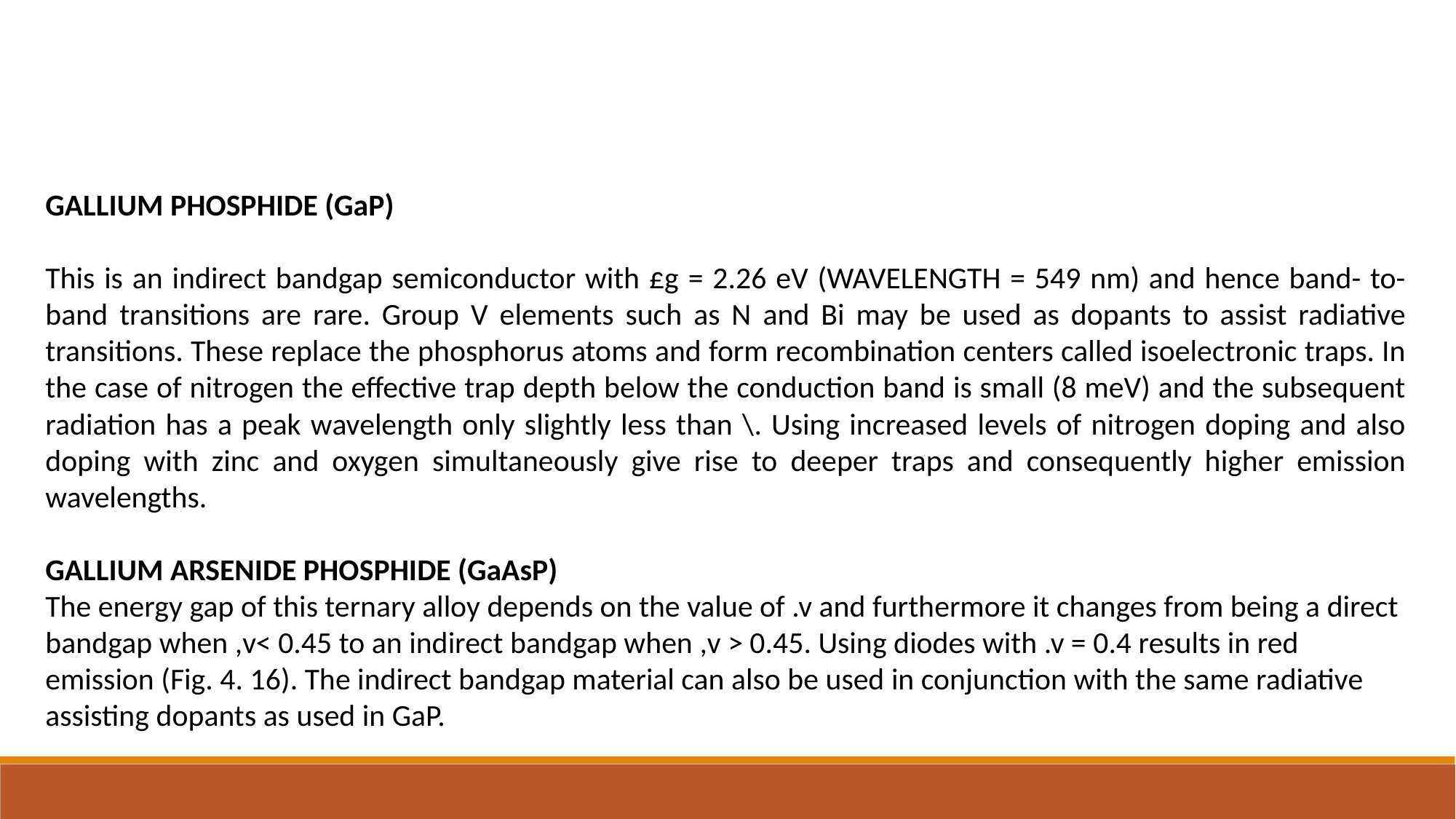

GALLIUM PHOSPHIDE (GaP)

This is an indirect bandgap semiconductor with £g = 2.26 eV (WAVELENGTH = 549 nm) and hence band- to-band transitions are rare. Group V elements such as N and Bi may be used as dopants to assist radiative transitions. These replace the phosphorus atoms and form recombination centers called isoelectronic traps. In the case of nitrogen the effective trap depth below the conduction band is small (8 meV) and the subsequent radiation has a peak wavelength only slightly less than \. Using increased levels of nitrogen doping and also doping with zinc and oxygen simultaneously give rise to deeper traps and consequently higher emission wavelengths.

GALLIUM ARSENIDE PHOSPHIDE (GaAsP)
The energy gap of this ternary alloy depends on the value of .v and furthermore it changes from being a direct bandgap when ,v< 0.45 to an indirect bandgap when ,v > 0.45. Using diodes with .v = 0.4 results in red emission (Fig. 4. 16). The indirect bandgap material can also be used in conjunction with the same radiative assisting dopants as used in GaP.